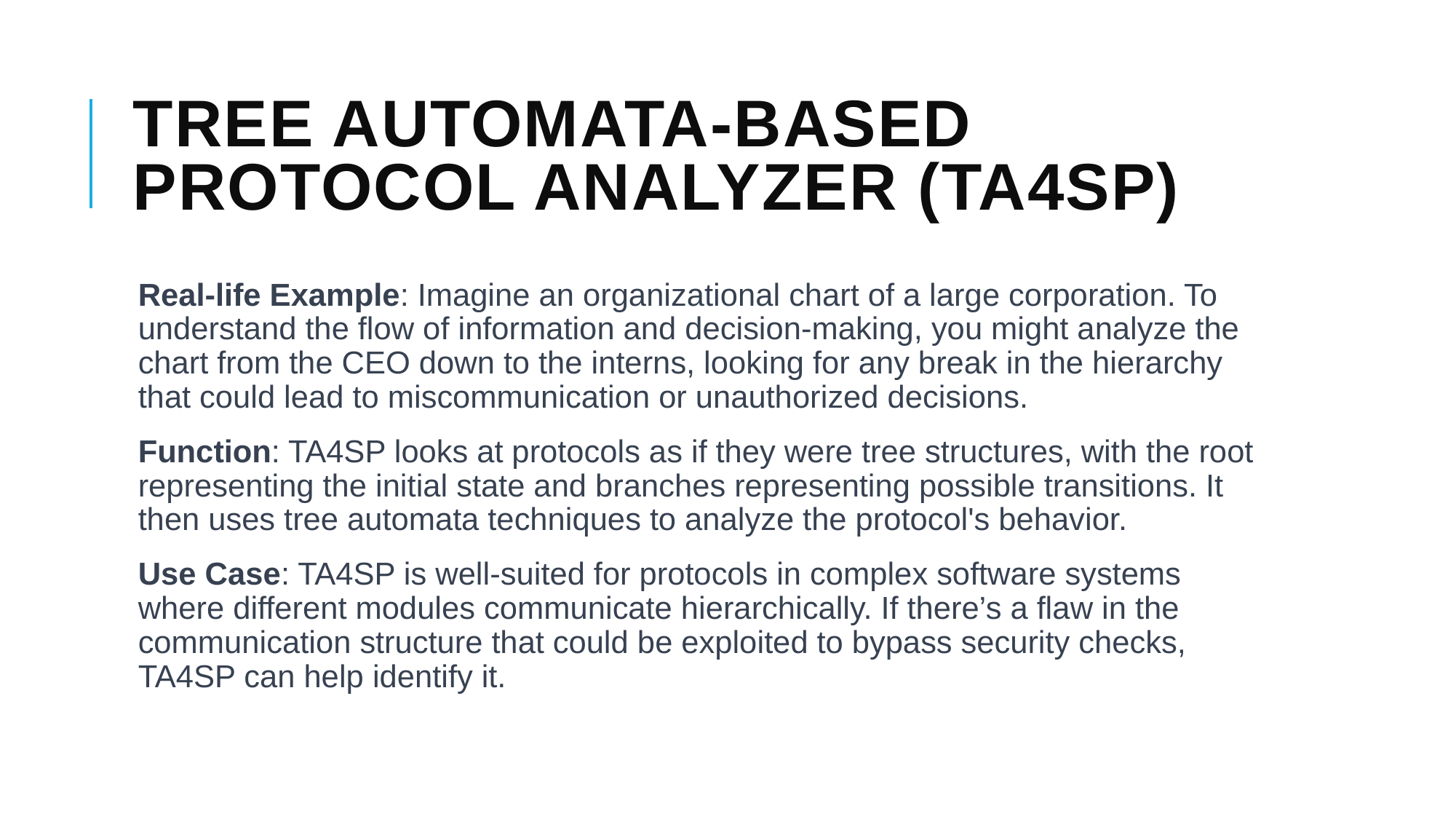

# Tree Automata-based Protocol Analyzer (TA4SP)
Real-life Example: Imagine an organizational chart of a large corporation. To understand the flow of information and decision-making, you might analyze the chart from the CEO down to the interns, looking for any break in the hierarchy that could lead to miscommunication or unauthorized decisions.
Function: TA4SP looks at protocols as if they were tree structures, with the root representing the initial state and branches representing possible transitions. It then uses tree automata techniques to analyze the protocol's behavior.
Use Case: TA4SP is well-suited for protocols in complex software systems where different modules communicate hierarchically. If there’s a flaw in the communication structure that could be exploited to bypass security checks, TA4SP can help identify it.